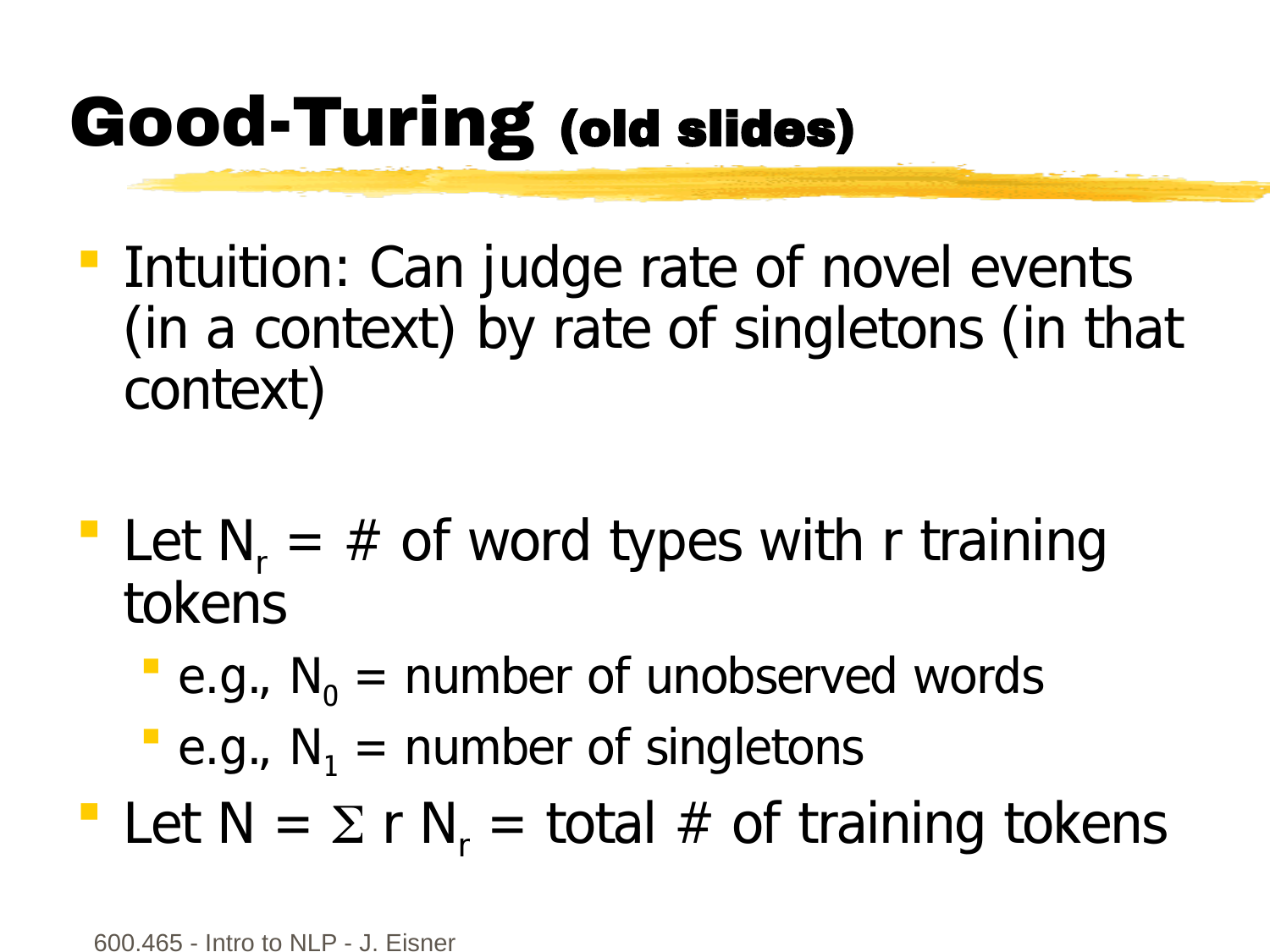

# Good-Turing (old slides)
Intuition: Can judge rate of novel events (in a context) by rate of singletons (in that context)

Let Nr = # of word types with r training tokens
e.g., N0 = number of unobserved words
e.g., N1 = number of singletons
Let N = Σ r Nr = total # of training tokens

600.465 - Intro to NLP - J. Eisner
45